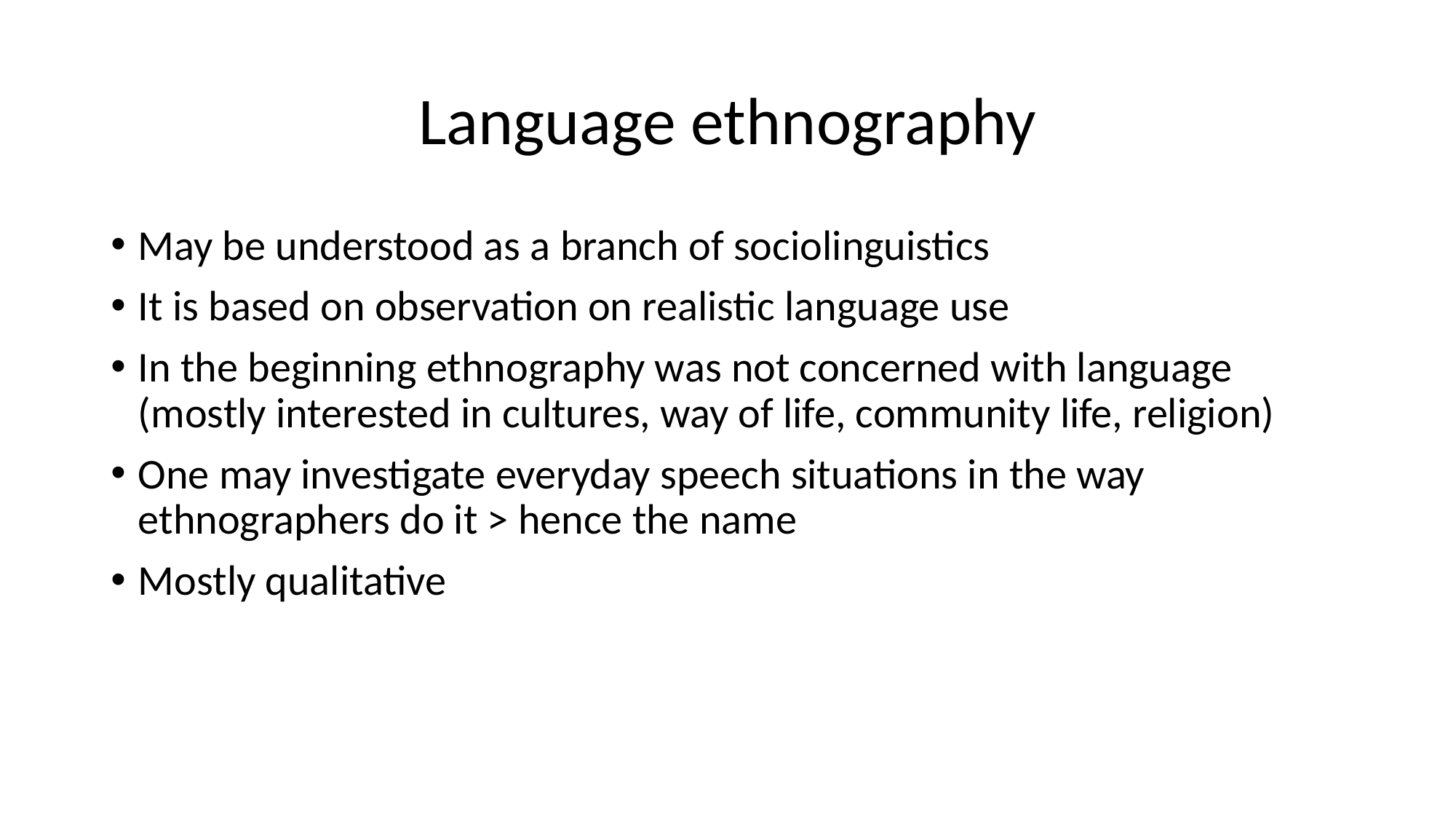

# Language ethnography
May be understood as a branch of sociolinguistics
It is based on observation on realistic language use
In the beginning ethnography was not concerned with language (mostly interested in cultures, way of life, community life, religion)
One may investigate everyday speech situations in the way ethnographers do it > hence the name
Mostly qualitative